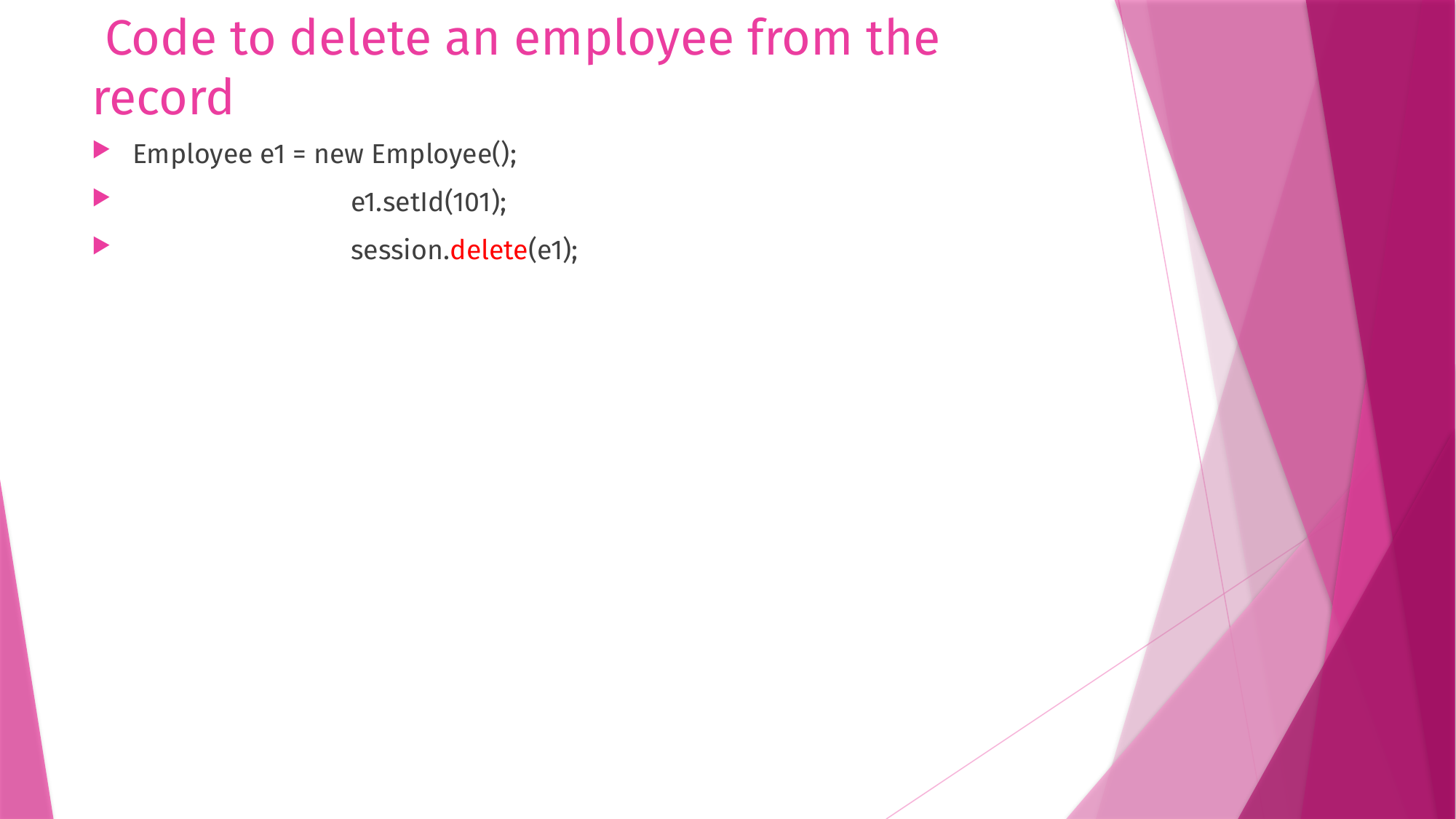

# Code to delete an employee from the record
Employee e1 = new Employee();
		e1.setId(101);
		session.delete(e1);